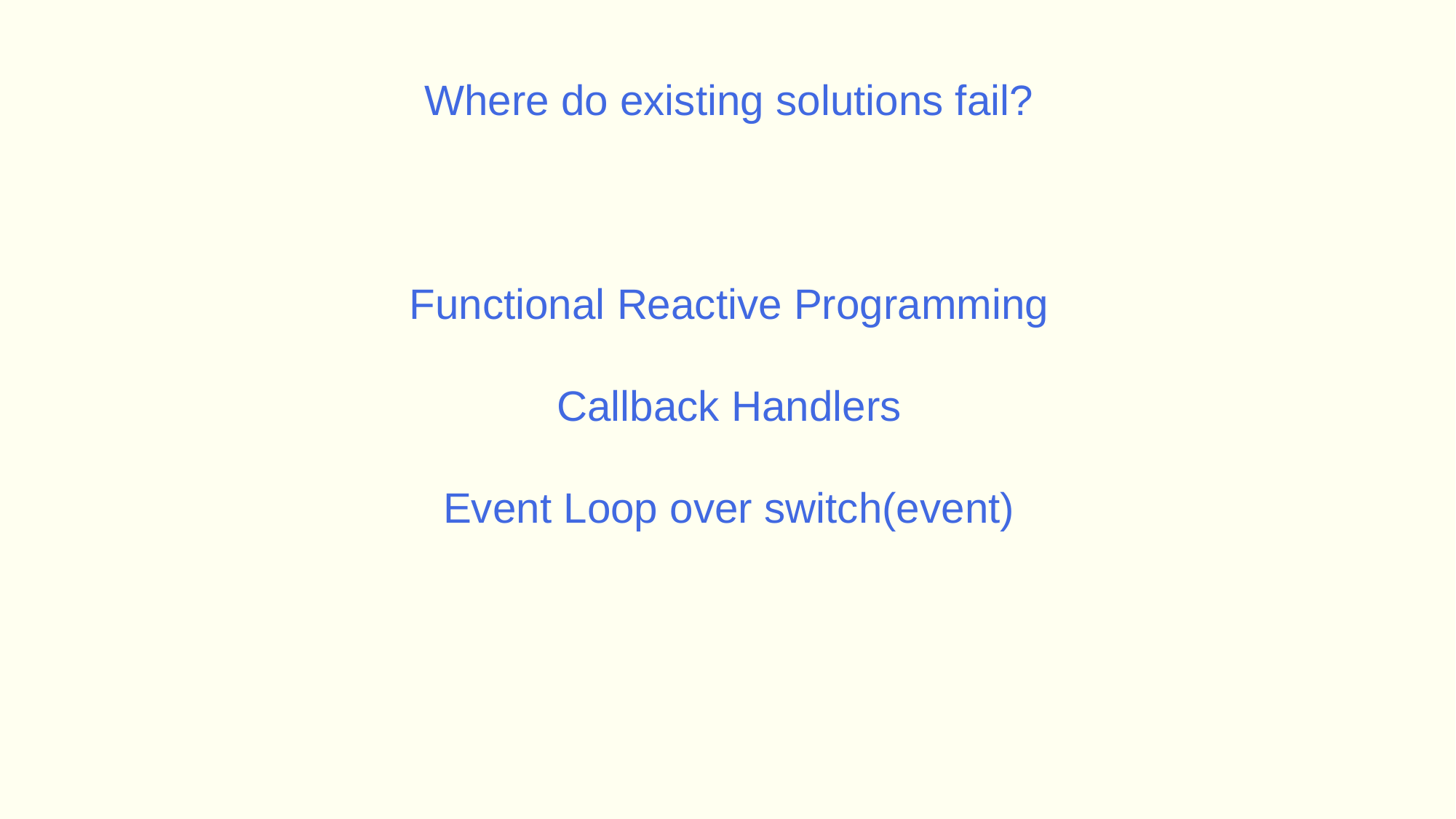

Where do existing solutions fail?

Functional Reactive Programming

Callback Handlers

Event Loop over switch(event)